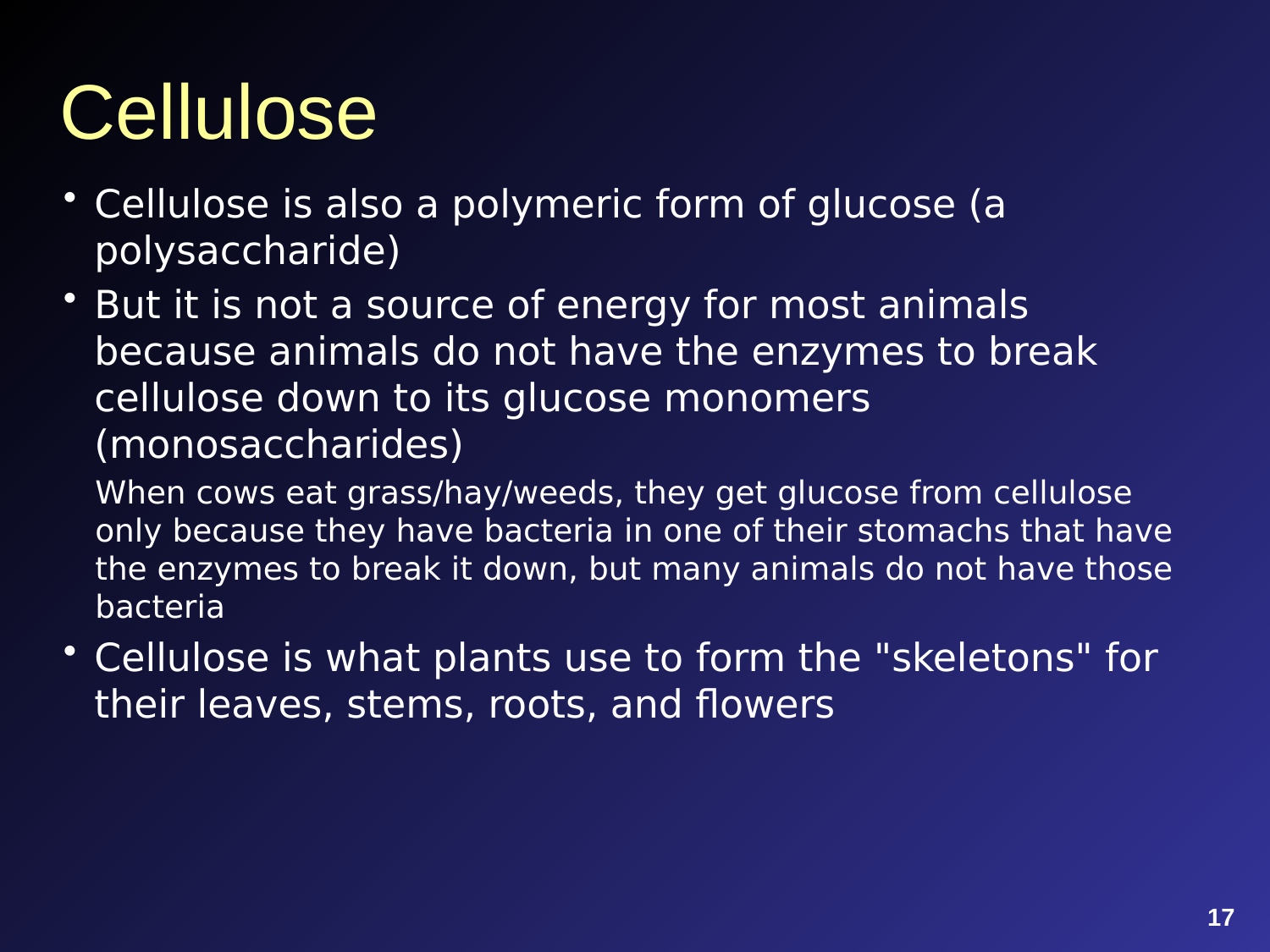

# Cellulose
Cellulose is also a polymeric form of glucose (a polysaccharide)
But it is not a source of energy for most animals because animals do not have the enzymes to break cellulose down to its glucose monomers (monosaccharides)
When cows eat grass/hay/weeds, they get glucose from cellulose only because they have bacteria in one of their stomachs that have the enzymes to break it down, but many animals do not have those bacteria
Cellulose is what plants use to form the "skeletons" for their leaves, stems, roots, and flowers
17